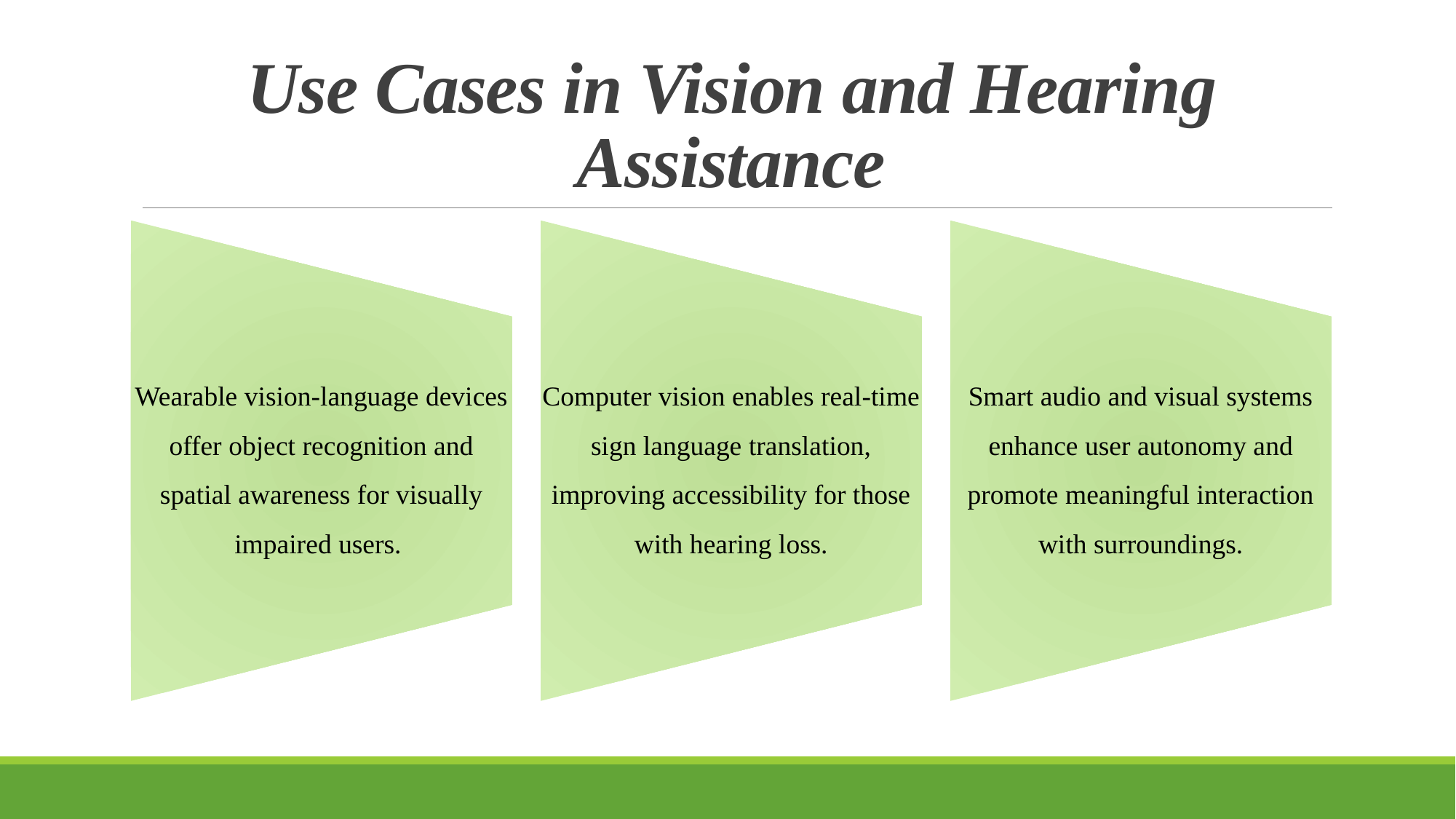

# Use Cases in Vision and Hearing Assistance
Wearable vision-language devices offer object recognition and spatial awareness for visually impaired users.
Computer vision enables real-time sign language translation, improving accessibility for those with hearing loss.
Smart audio and visual systems enhance user autonomy and promote meaningful interaction with surroundings.